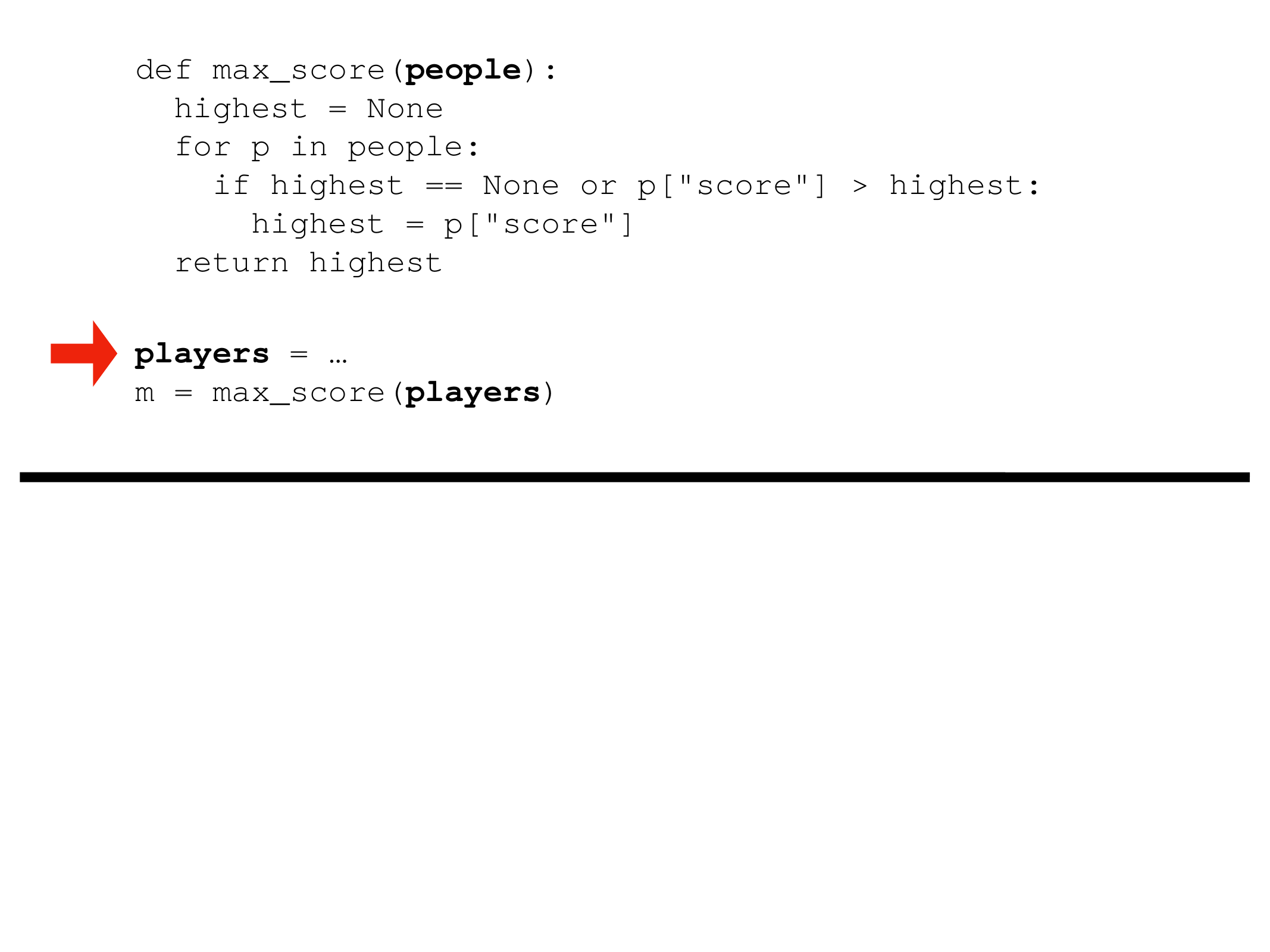

def max_score(people):
  highest = None
  for p in people:
    if highest == None or p["score"] > highest:
      highest = p["score"]
  return highest
players = …
m = max_score(players)